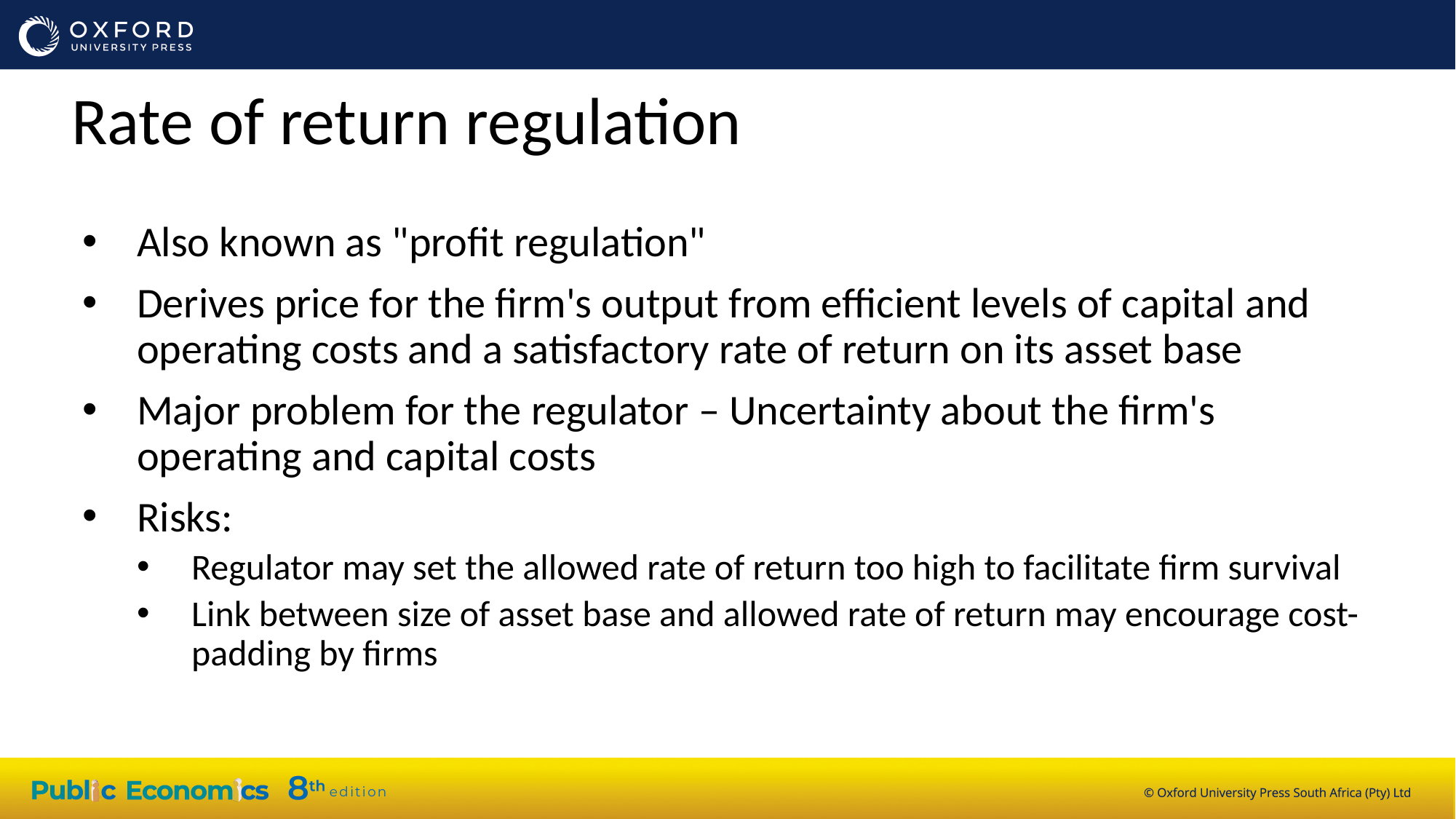

Rate of return regulation
Also known as "profit regulation"
Derives price for the firm's output from efficient levels of capital and operating costs and a satisfactory rate of return on its asset base
Major problem for the regulator – Uncertainty about the firm's operating and capital costs
Risks:
Regulator may set the allowed rate of return too high to facilitate firm survival
Link between size of asset base and allowed rate of return may encourage cost-padding by firms